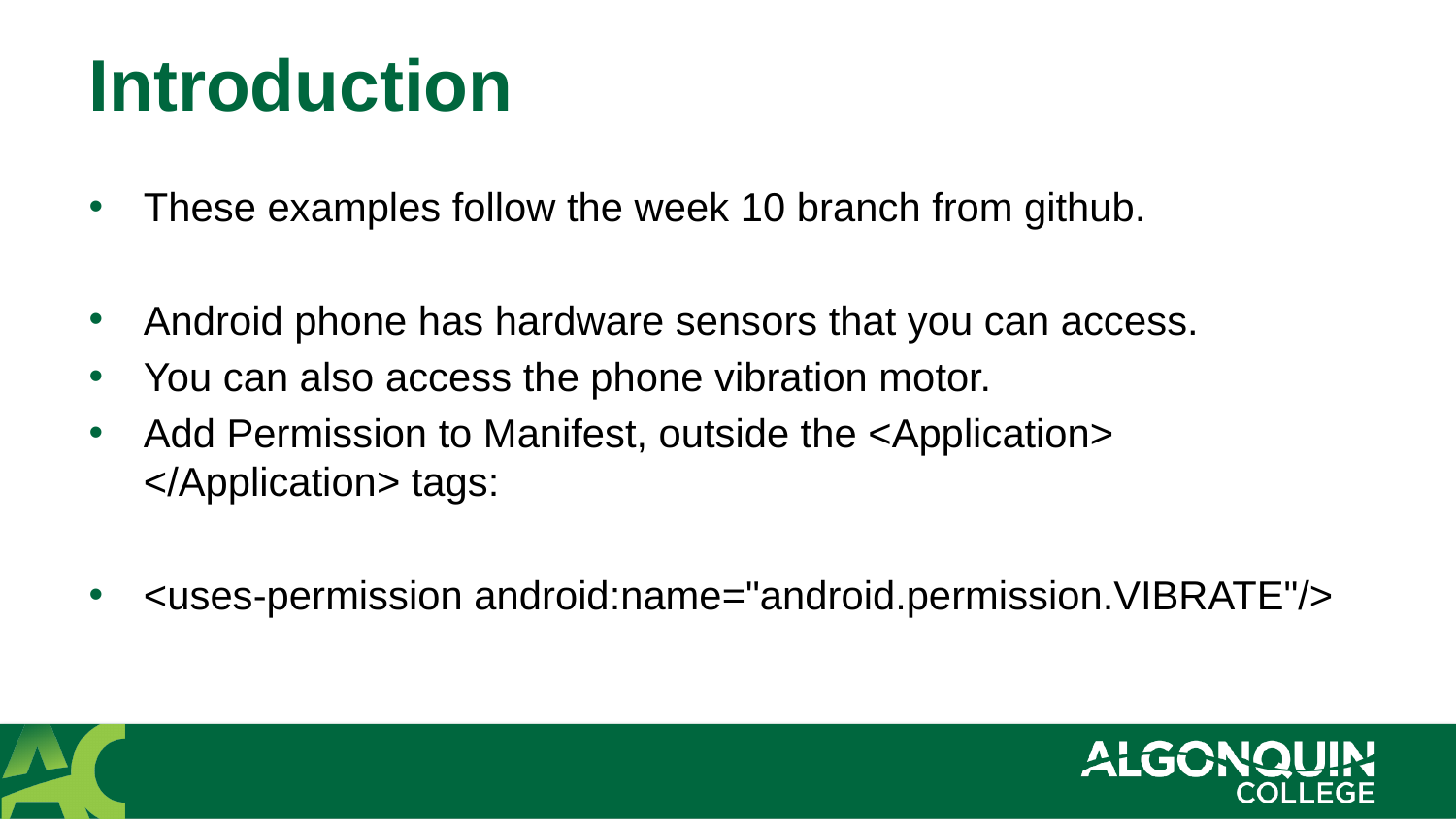

# Introduction
These examples follow the week 10 branch from github.

Android phone has hardware sensors that you can access.
You can also access the phone vibration motor.
Add Permission to Manifest, outside the <Application> </Application> tags:

<uses-permission android:name="android.permission.VIBRATE"/>